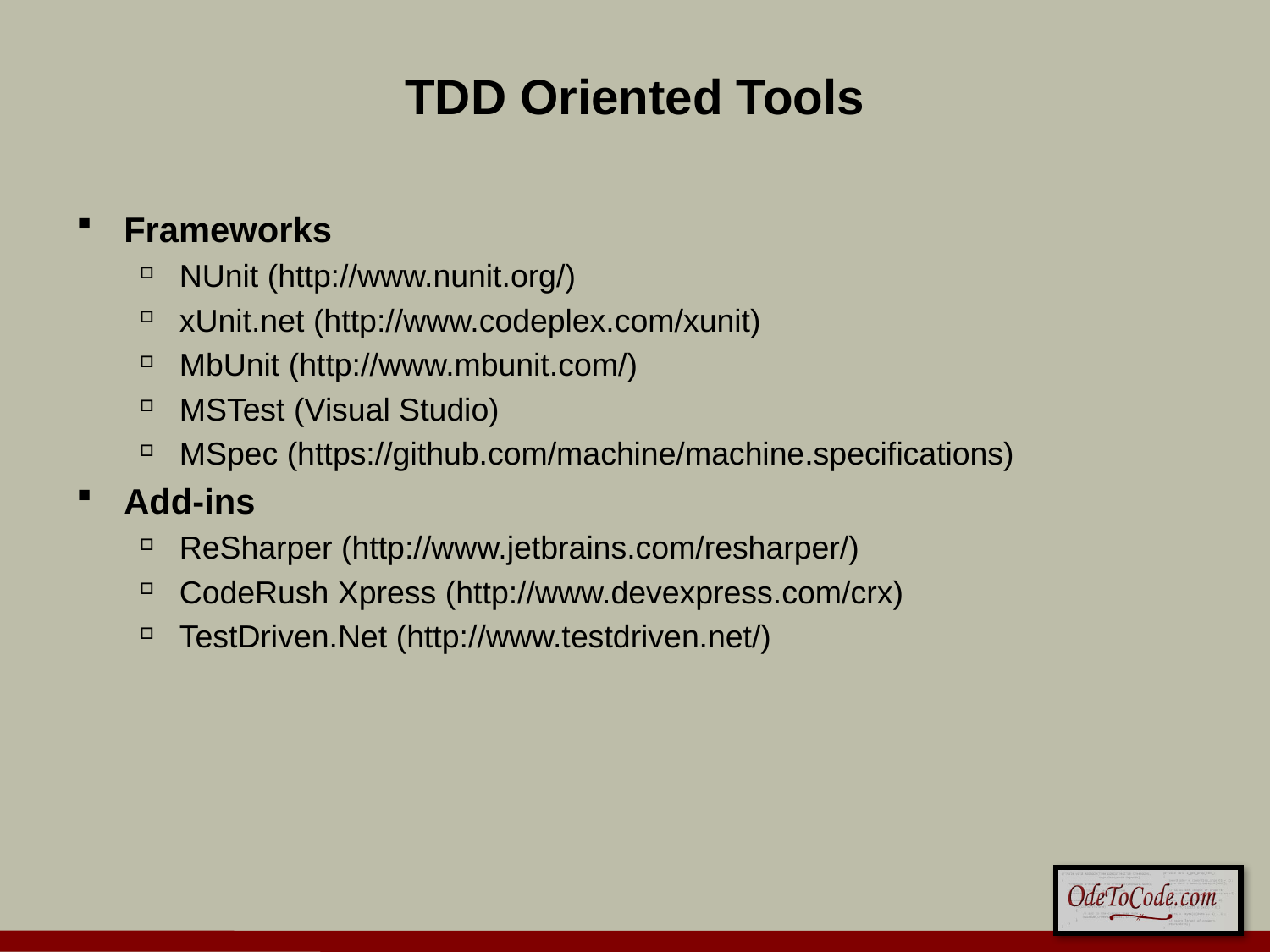

# TDD Oriented Tools
Frameworks
NUnit (http://www.nunit.org/)
xUnit.net (http://www.codeplex.com/xunit)
MbUnit (http://www.mbunit.com/)
MSTest (Visual Studio)
MSpec (https://github.com/machine/machine.specifications)
Add-ins
ReSharper (http://www.jetbrains.com/resharper/)
CodeRush Xpress (http://www.devexpress.com/crx)
TestDriven.Net (http://www.testdriven.net/)